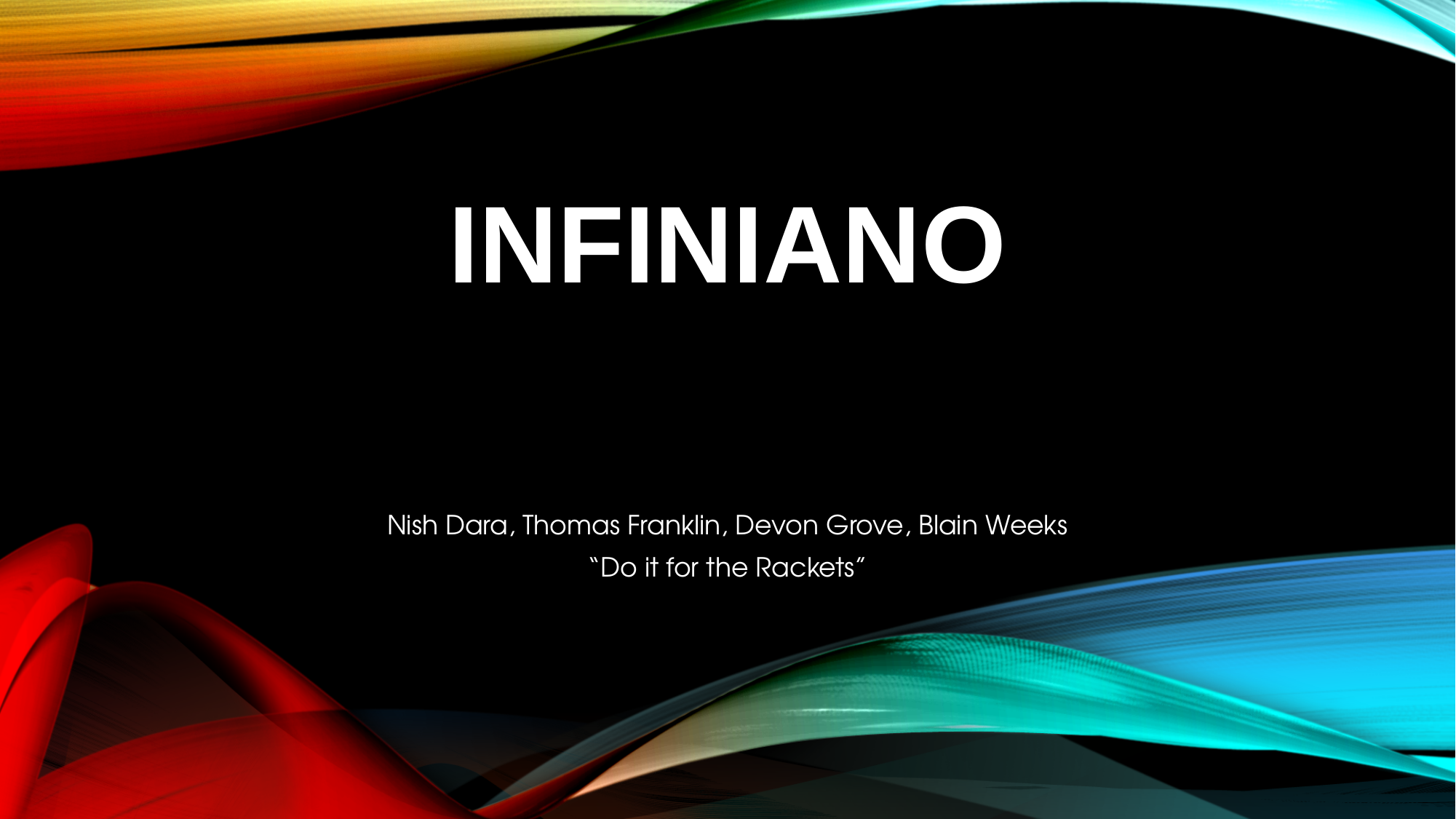

# Infiniano
Nish Dara, Thomas Franklin, Devon Grove, Blain Weeks
“Do it for the Rackets”